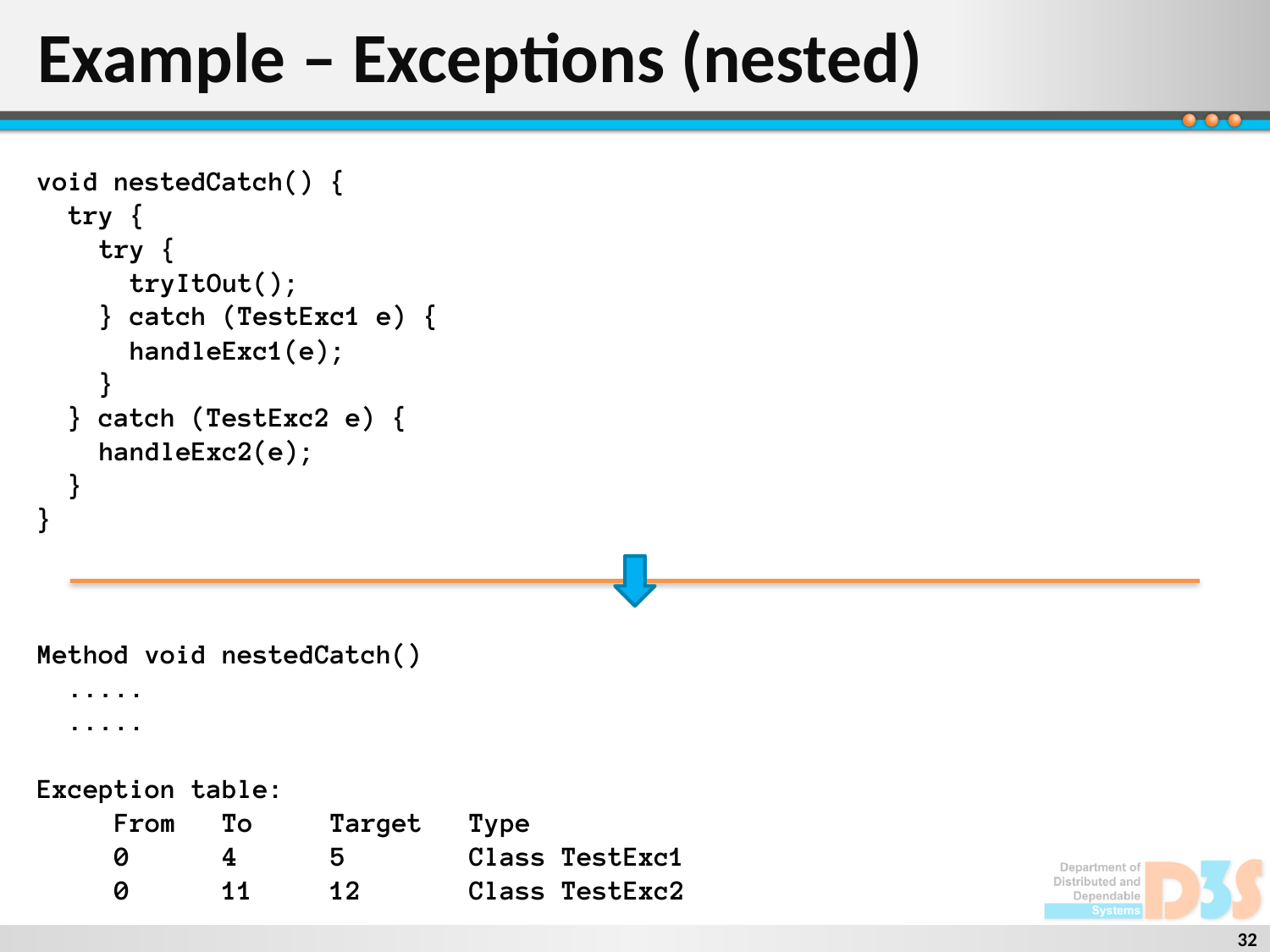

# Example – Exceptions (nested)
void nestedCatch() {
  try {
    try {
      tryItOut();
    } catch (TestExc1 e) {
      handleExc1(e);
    }
  } catch (TestExc2 e) {
    handleExc2(e);
  }
}

Method void nestedCatch()
  .....
  .....

Exception table:
     From   To     Target   Type
     0      4      5        Class TestExc1
     0      11     12       Class TestExc2

32